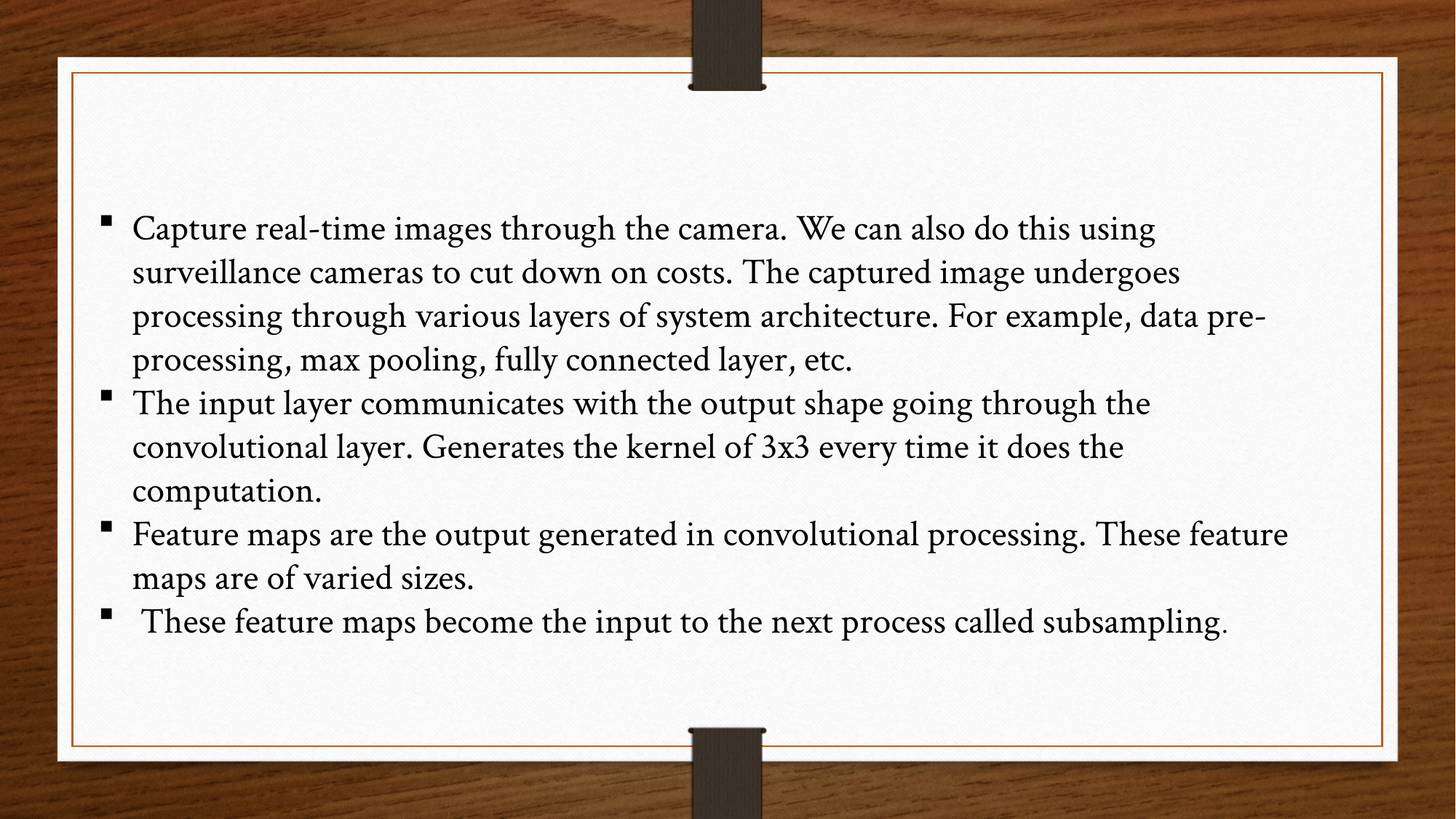

Capture real-time images through the camera. We can also do this using surveillance cameras to cut down on costs. The captured image undergoes processing through various layers of system architecture. For example, data pre-processing, max pooling, fully connected layer, etc.
The input layer communicates with the output shape going through the convolutional layer. Generates the kernel of 3x3 every time it does the computation.
Feature maps are the output generated in convolutional processing. These feature maps are of varied sizes.
 These feature maps become the input to the next process called subsampling.